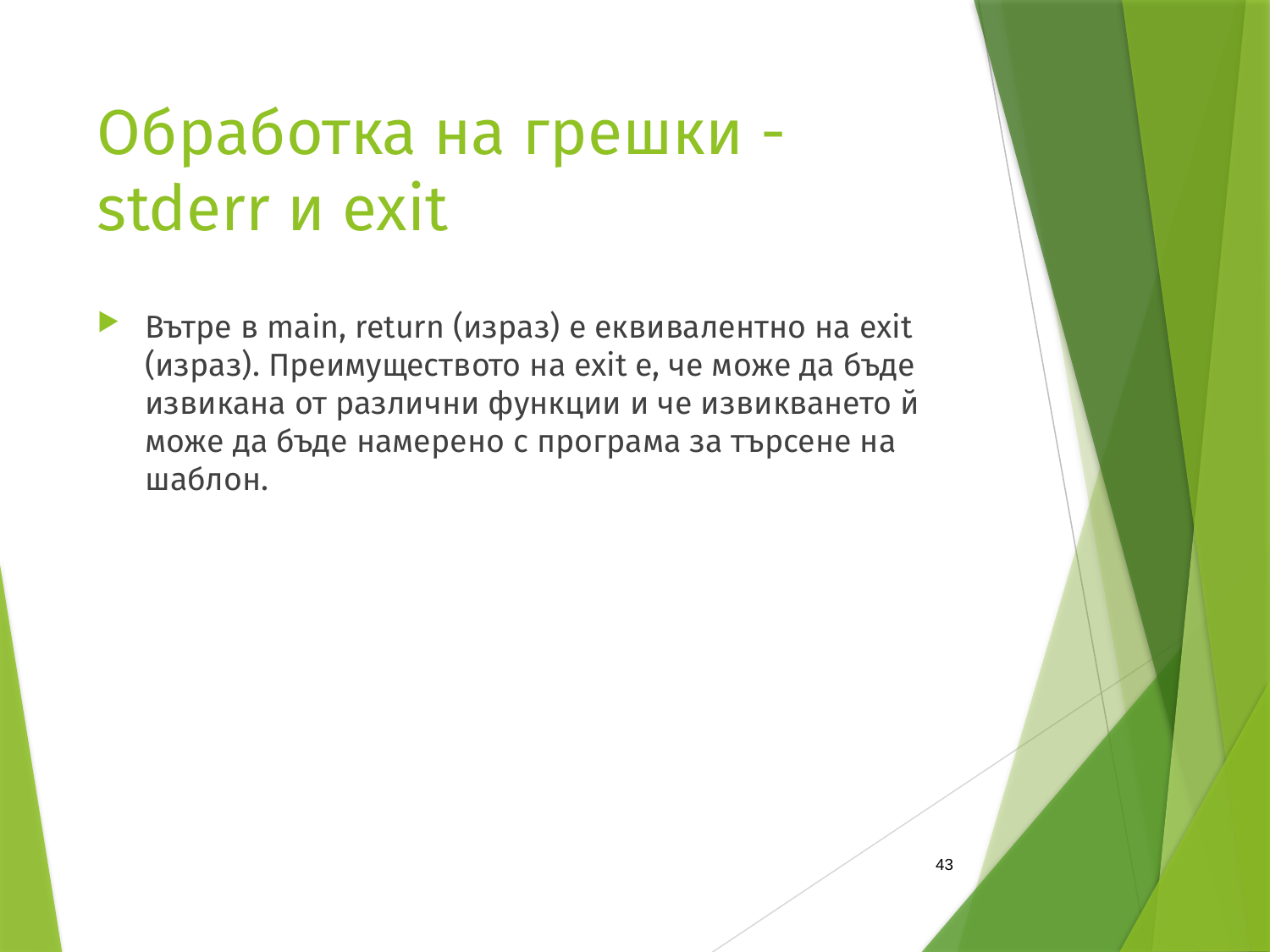

# Обработка на грешки - stderr и exit
Вътре в main, return (израз) е еквивалентно на exit (израз). Преимуществото на exit е, че може да бъде извикана от различни функции и че извикването й може да бъде намерено с програма за търсене на шаблон.
43